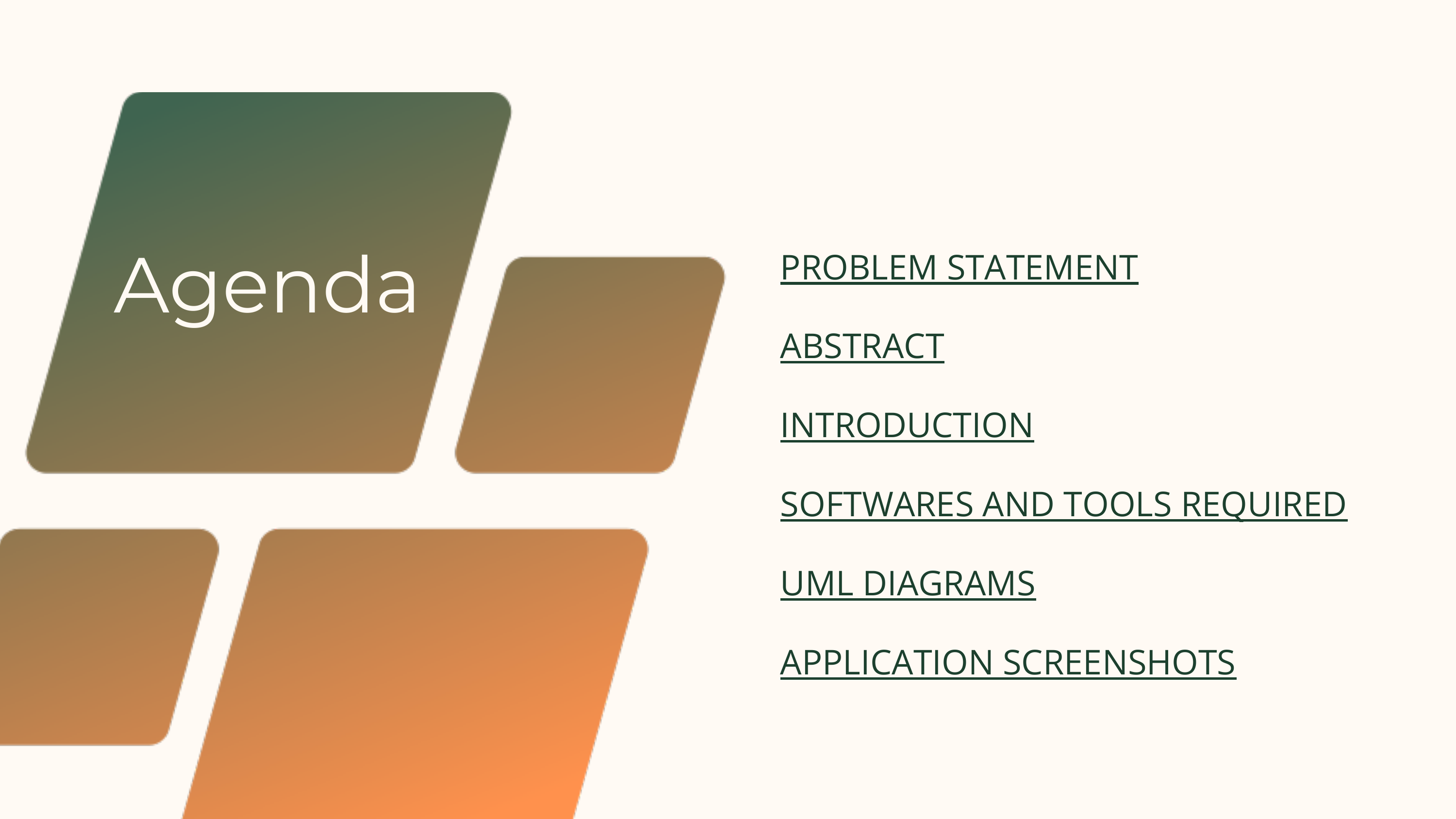

Agenda
PROBLEM STATEMENT
ABSTRACT
INTRODUCTION
SOFTWARES AND TOOLS REQUIRED
UML DIAGRAMS
APPLICATION SCREENSHOTS